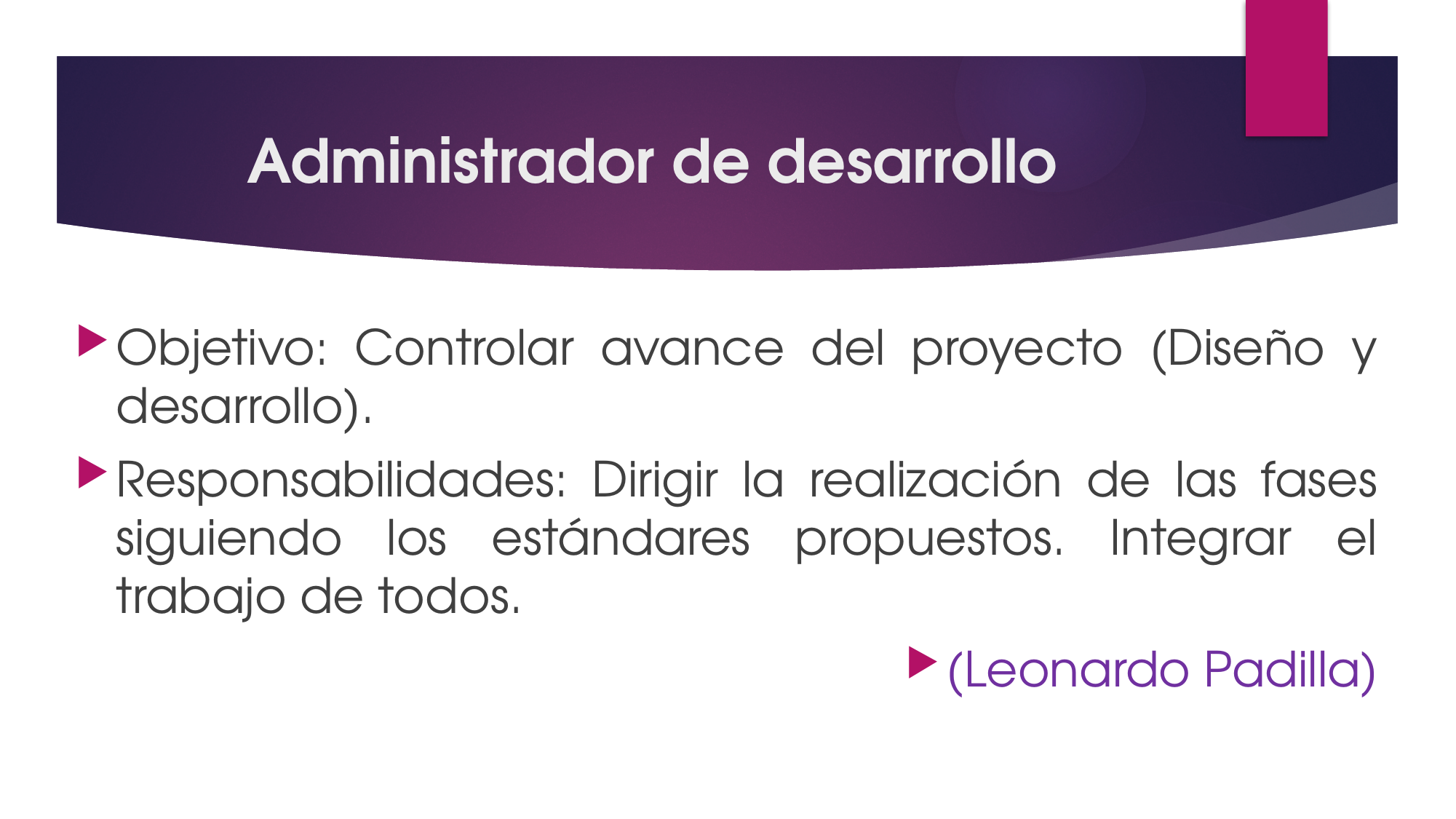

# Administrador de desarrollo
Objetivo: Controlar avance del proyecto (Diseño y desarrollo).
Responsabilidades: Dirigir la realización de las fases siguiendo los estándares propuestos. Integrar el trabajo de todos.
(Leonardo Padilla)